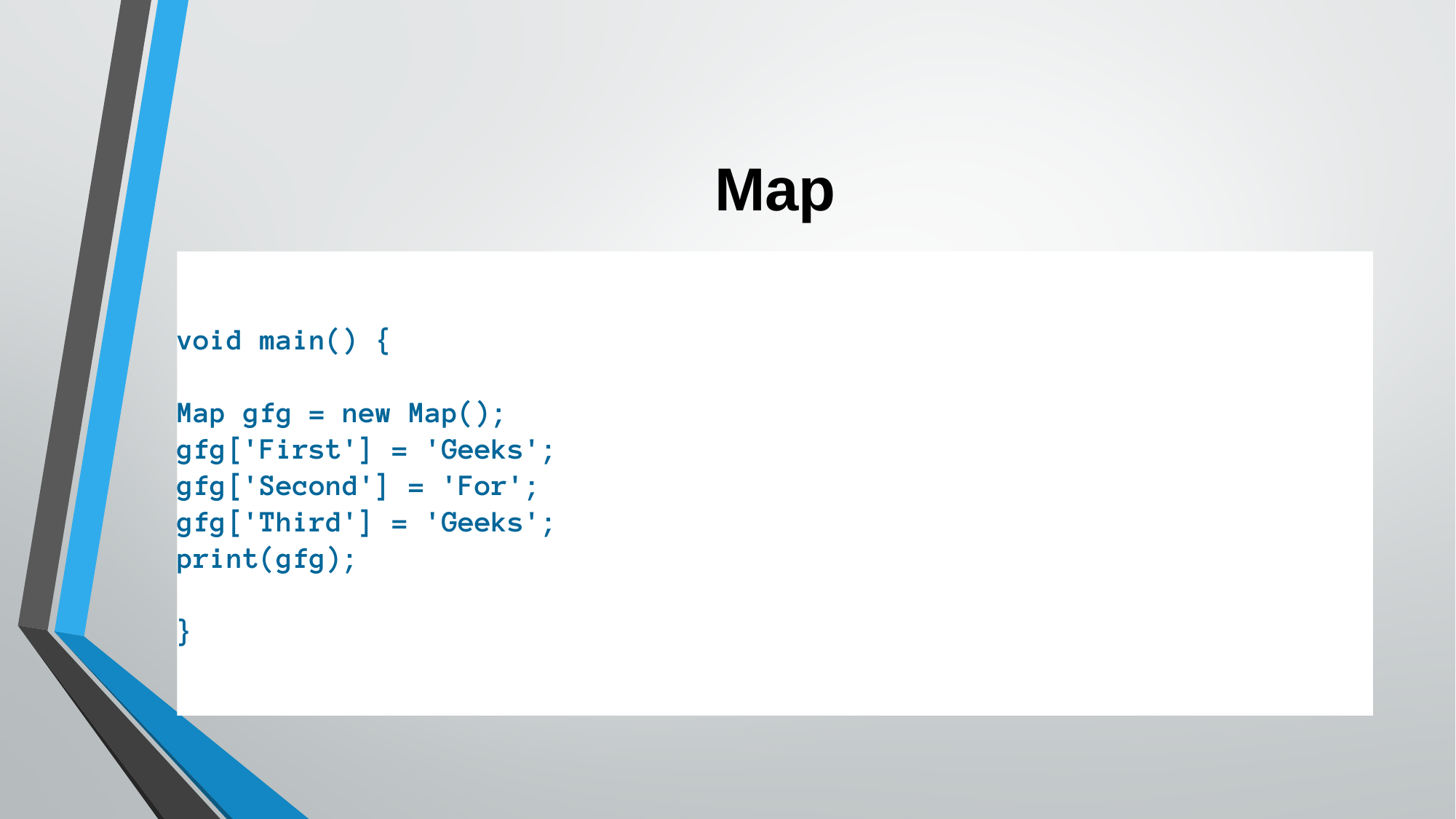

# Map
void main() {

Map gfg = new Map();
gfg['First'] = 'Geeks';
gfg['Second'] = 'For';
gfg['Third'] = 'Geeks';
print(gfg);

}